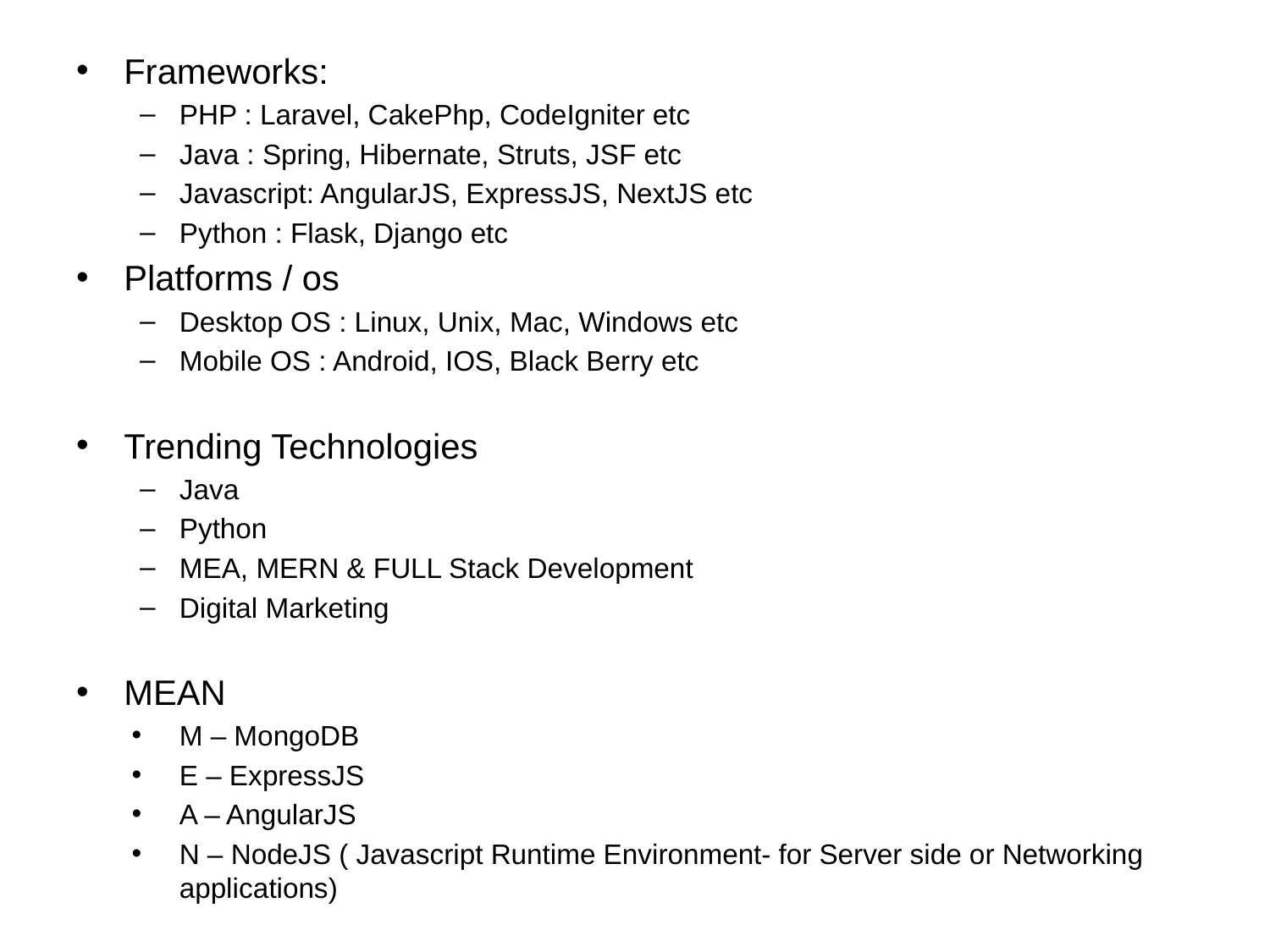

Frameworks:
PHP : Laravel, CakePhp, CodeIgniter etc
Java : Spring, Hibernate, Struts, JSF etc
Javascript: AngularJS, ExpressJS, NextJS etc
Python : Flask, Django etc
Platforms / os
Desktop OS : Linux, Unix, Mac, Windows etc
Mobile OS : Android, IOS, Black Berry etc

Trending Technologies
Java
Python
MEA, MERN & FULL Stack Development
Digital Marketing

MEAN
M – MongoDB
E – ExpressJS
A – AngularJS
N – NodeJS ( Javascript Runtime Environment- for Server side or Networking applications)